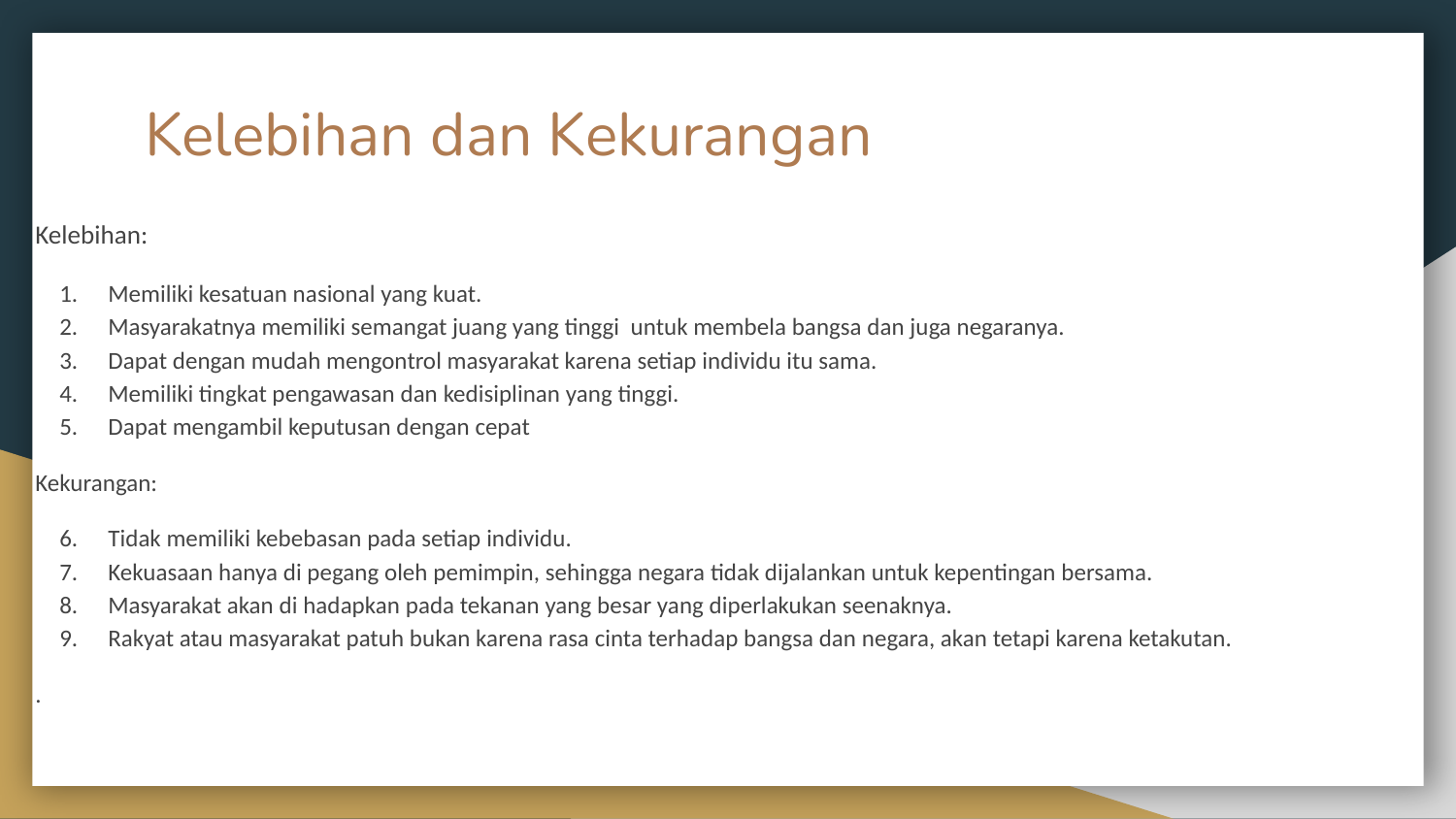

# Kelebihan dan Kekurangan
Kelebihan:
Memiliki kesatuan nasional yang kuat.
Masyarakatnya memiliki semangat juang yang tinggi  untuk membela bangsa dan juga negaranya.
Dapat dengan mudah mengontrol masyarakat karena setiap individu itu sama.
Memiliki tingkat pengawasan dan kedisiplinan yang tinggi.
Dapat mengambil keputusan dengan cepat
Kekurangan:
Tidak memiliki kebebasan pada setiap individu.
Kekuasaan hanya di pegang oleh pemimpin, sehingga negara tidak dijalankan untuk kepentingan bersama.
Masyarakat akan di hadapkan pada tekanan yang besar yang diperlakukan seenaknya.
Rakyat atau masyarakat patuh bukan karena rasa cinta terhadap bangsa dan negara, akan tetapi karena ketakutan.
.